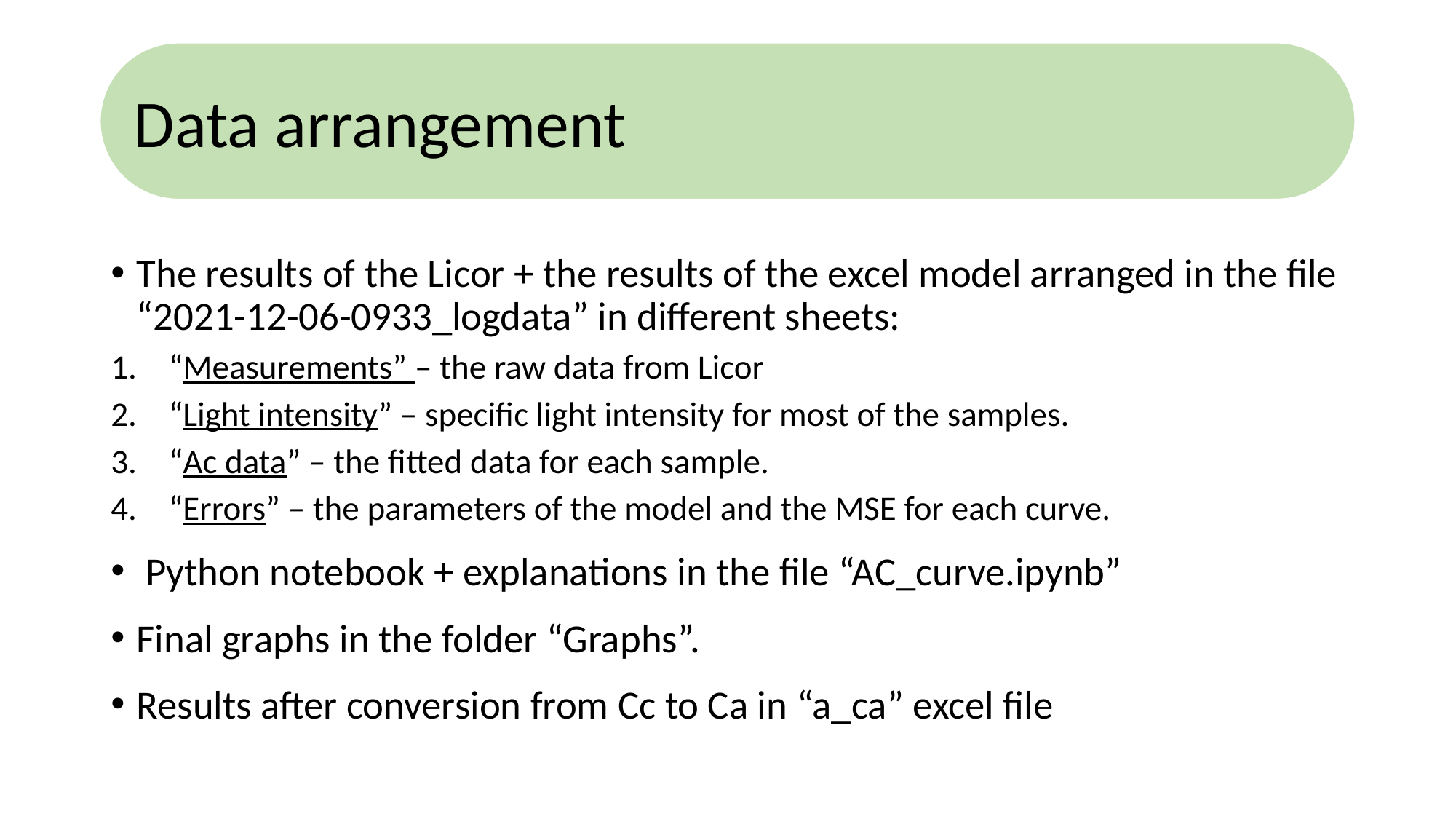

Data arrangement

The results of the Licor + the results of the excel model arranged in the file “2021-12-06-0933_logdata” in different sheets:
“Measurements” – the raw data from Licor
“Light intensity” – specific light intensity for most of the samples.
“Ac data” – the fitted data for each sample.
“Errors” – the parameters of the model and the MSE for each curve.
 Python notebook + explanations in the file “AC_curve.ipynb”
Final graphs in the folder “Graphs”.
Results after conversion from Cc to Ca in “a_ca” excel file